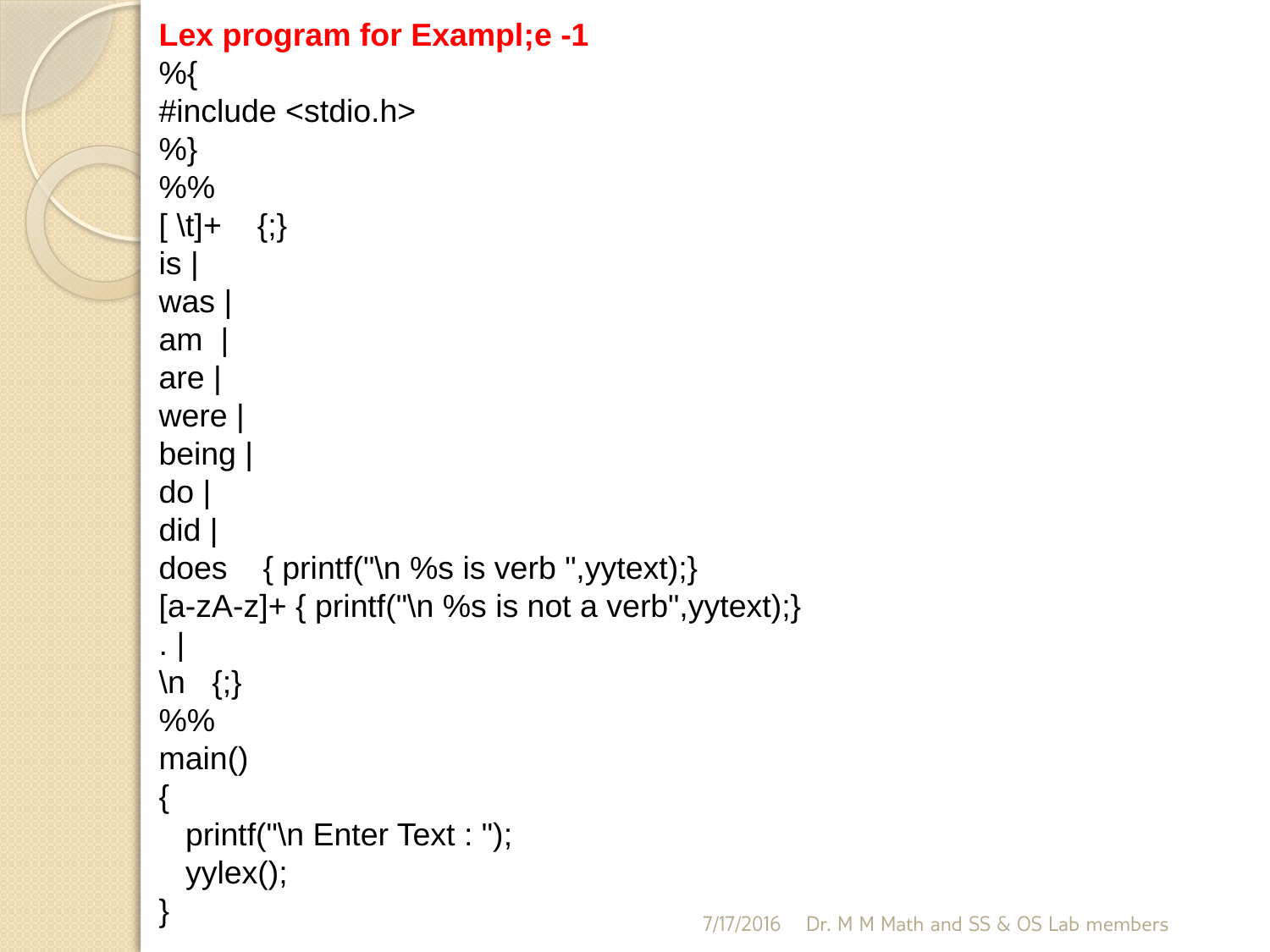

Lex program for Exampl;e -1
%{
#include <stdio.h>
%}
%%
[ \t]+    {;}
is |
was |
am  |
are |
were |
being |
do |
did |
does    { printf("\n %s is verb ",yytext);}
[a-zA-z]+ { printf("\n %s is not a verb",yytext);}
. |
\n   {;}
%%
main()
{
   printf("\n Enter Text : ");
   yylex();
}
7/17/2016
Dr. M M Math and SS & OS Lab members
21